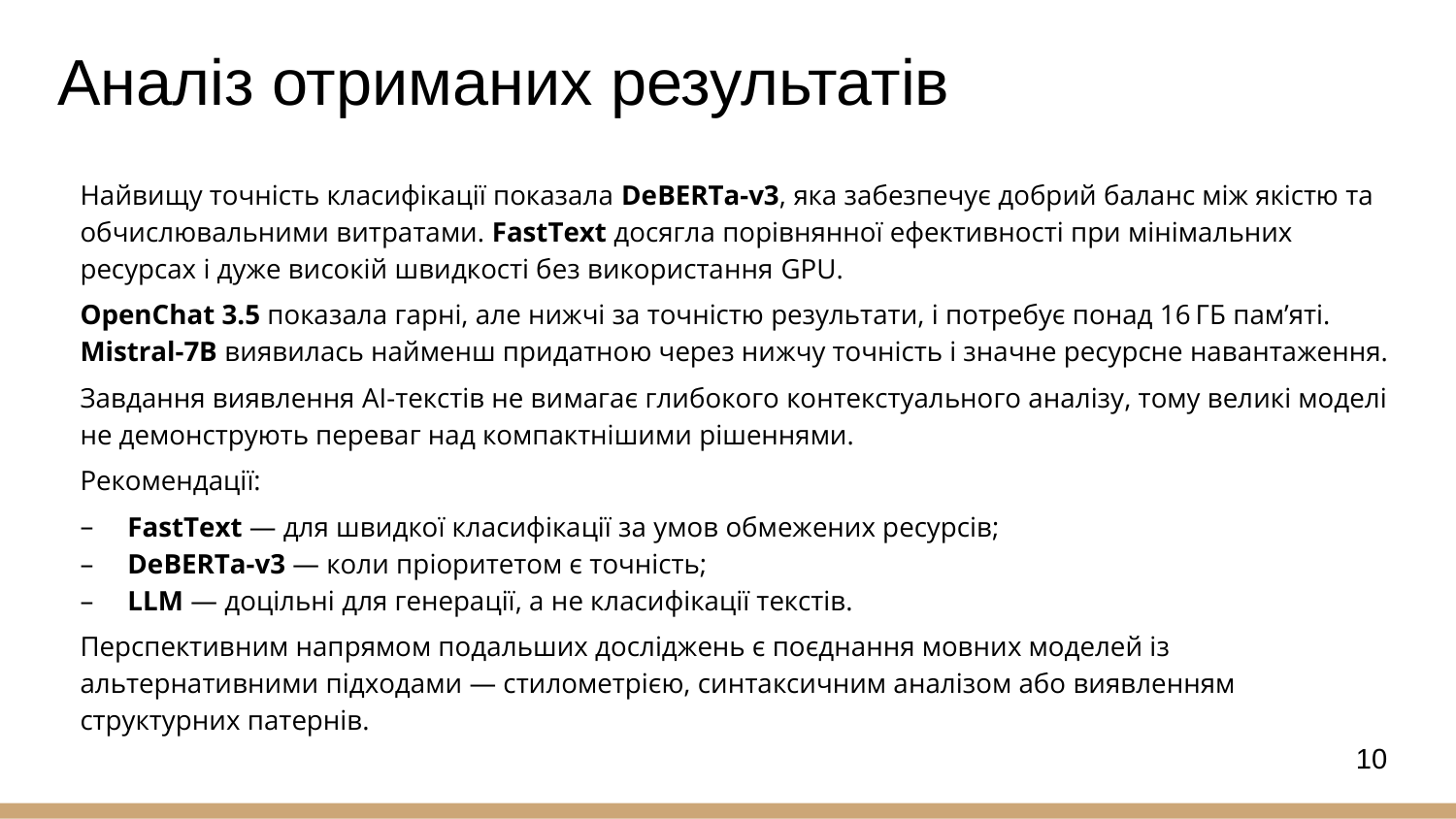

# Аналіз отриманих результатів
Найвищу точність класифікації показала DeBERTa-v3, яка забезпечує добрий баланс між якістю та обчислювальними витратами. FastText досягла порівнянної ефективності при мінімальних ресурсах і дуже високій швидкості без використання GPU.
OpenChat 3.5 показала гарні, але нижчі за точністю результати, і потребує понад 16 ГБ памʼяті. Mistral-7B виявилась найменш придатною через нижчу точність і значне ресурсне навантаження.
Завдання виявлення AI-текстів не вимагає глибокого контекстуального аналізу, тому великі моделі не демонструють переваг над компактнішими рішеннями.
Рекомендації:
FastText — для швидкої класифікації за умов обмежених ресурсів;
DeBERTa-v3 — коли пріоритетом є точність;
LLM — доцільні для генерації, а не класифікації текстів.
Перспективним напрямом подальших досліджень є поєднання мовних моделей із альтернативними підходами — стилометрією, синтаксичним аналізом або виявленням структурних патернів.
10